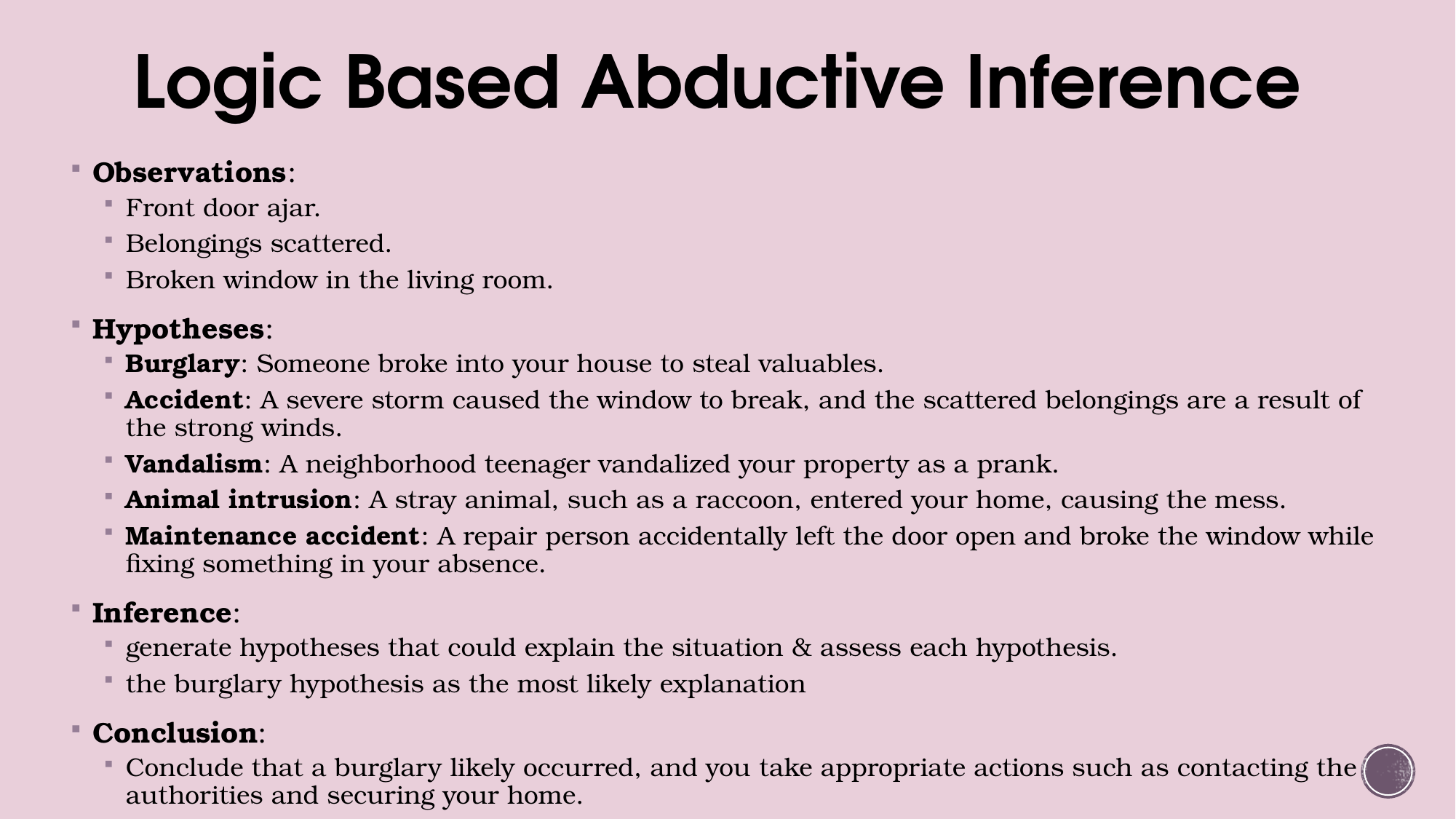

# Logic Based Abductive Inference
Observations:
Front door ajar.
Belongings scattered.
Broken window in the living room.
Hypotheses:
Burglary: Someone broke into your house to steal valuables.
Accident: A severe storm caused the window to break, and the scattered belongings are a result of the strong winds.
Vandalism: A neighborhood teenager vandalized your property as a prank.
Animal intrusion: A stray animal, such as a raccoon, entered your home, causing the mess.
Maintenance accident: A repair person accidentally left the door open and broke the window while fixing something in your absence.
Inference:
generate hypotheses that could explain the situation & assess each hypothesis.
the burglary hypothesis as the most likely explanation
Conclusion:
Conclude that a burglary likely occurred, and you take appropriate actions such as contacting the authorities and securing your home.